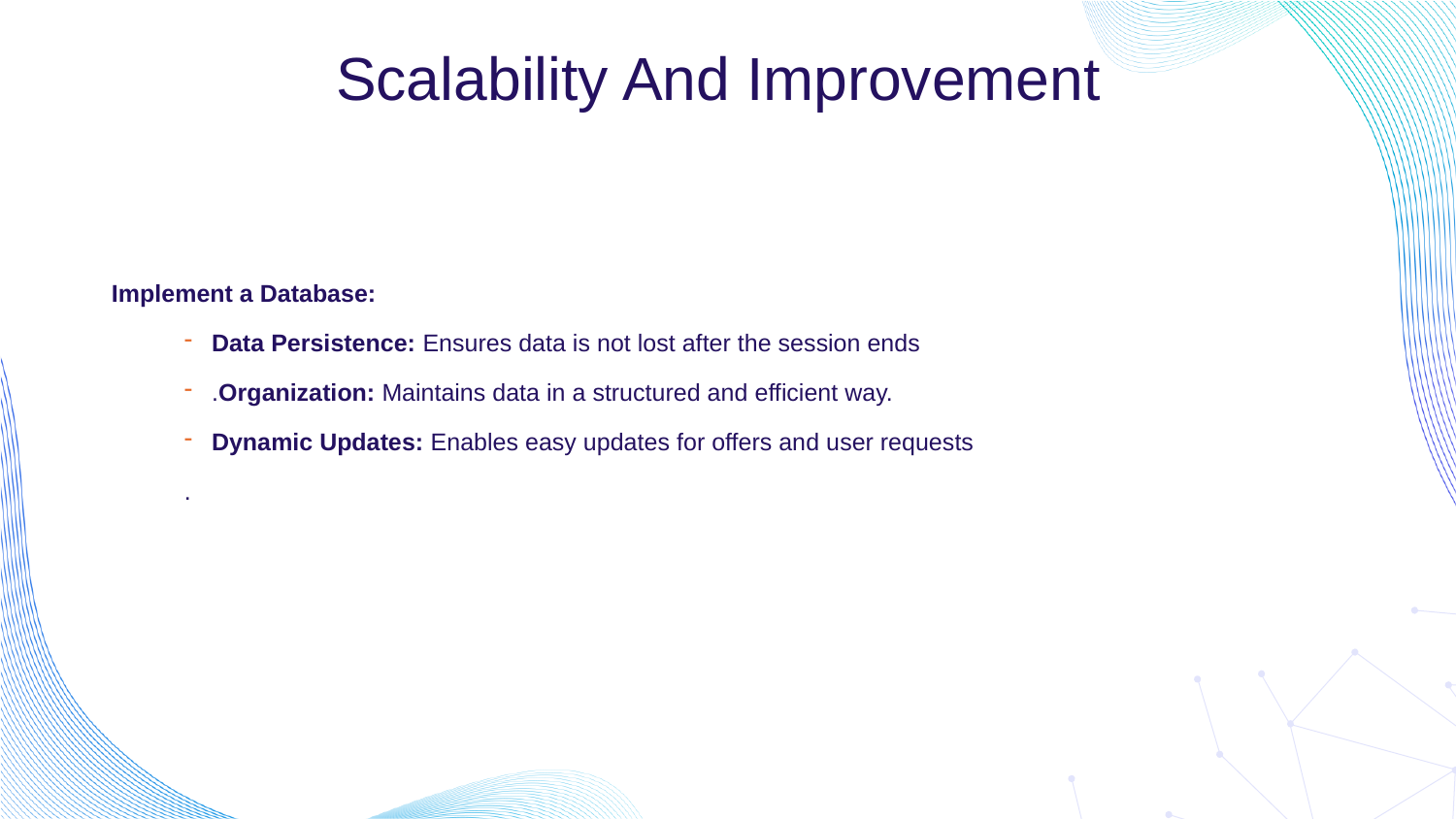

# Scalability And Improvement
Implement a Database:
Data Persistence: Ensures data is not lost after the session ends
.Organization: Maintains data in a structured and efficient way.
Dynamic Updates: Enables easy updates for offers and user requests
.